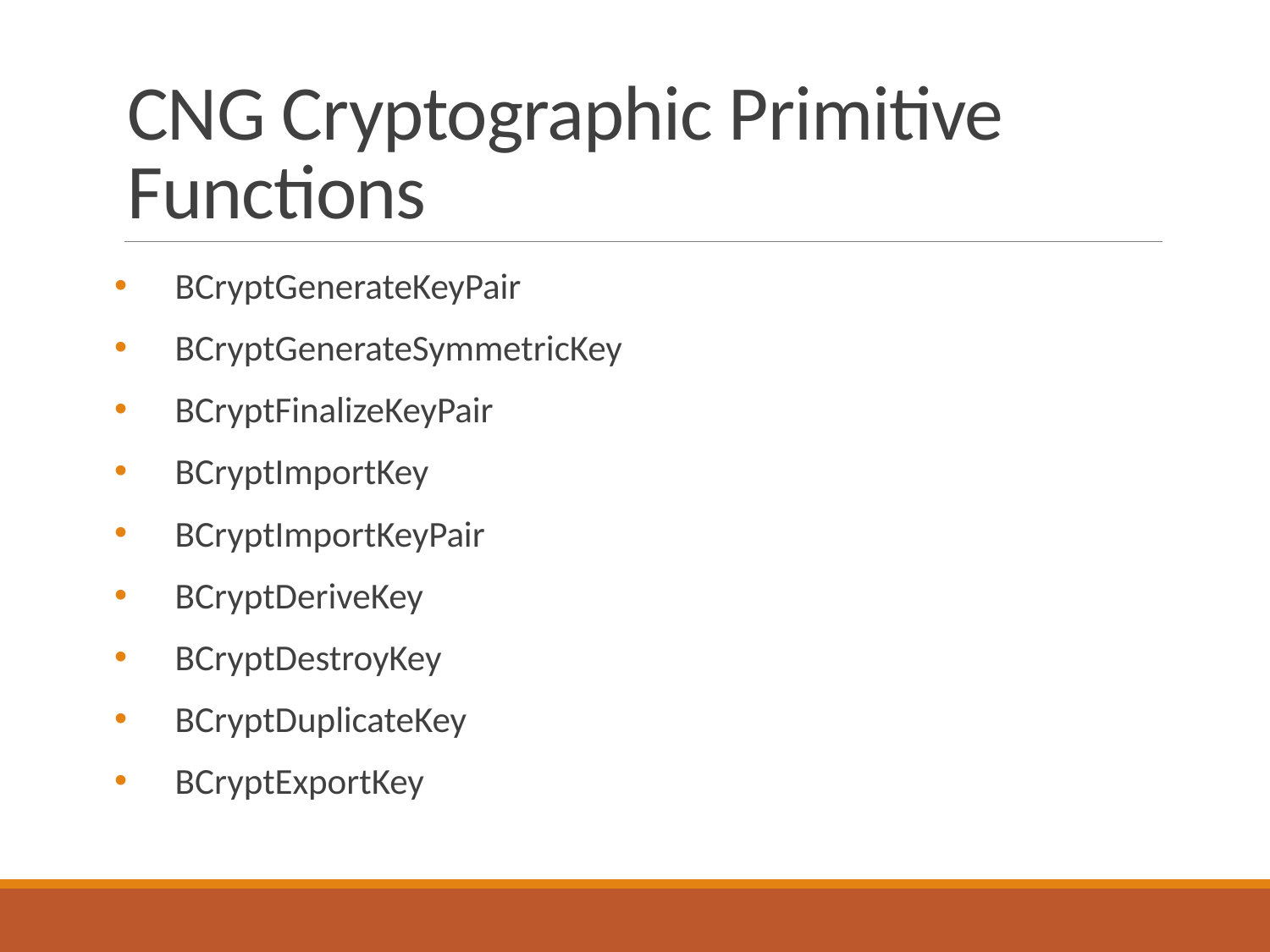

# CNG Cryptographic Primitive Functions
BCryptGenerateKeyPair
BCryptGenerateSymmetricKey
BCryptFinalizeKeyPair
BCryptImportKey
BCryptImportKeyPair
BCryptDeriveKey
BCryptDestroyKey
BCryptDuplicateKey
BCryptExportKey
43